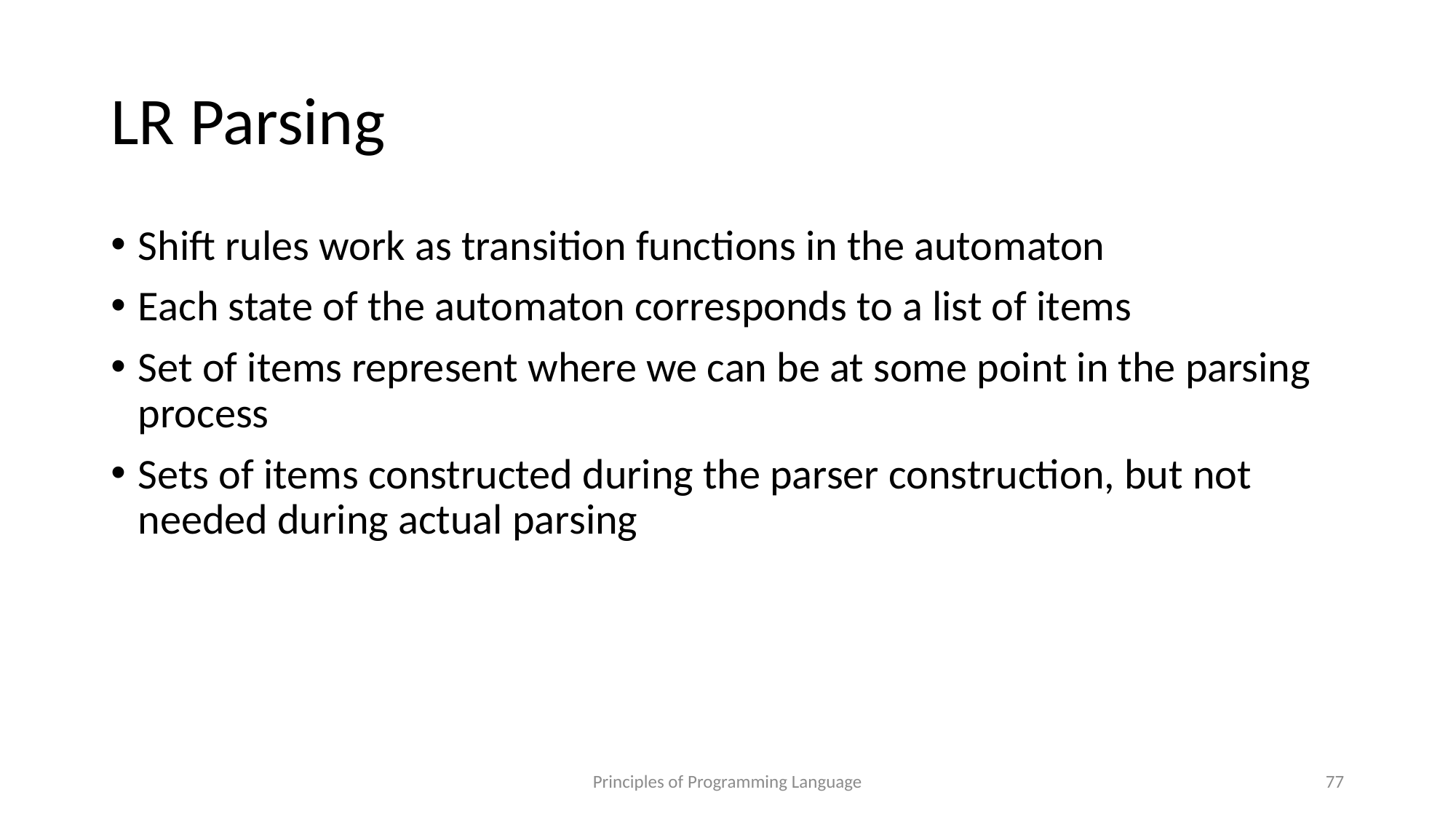

# LR Parsing
Shift rules work as transition functions in the automaton
Each state of the automaton corresponds to a list of items
Set of items represent where we can be at some point in the parsing process
Sets of items constructed during the parser construction, but not needed during actual parsing
Principles of Programming Language
77